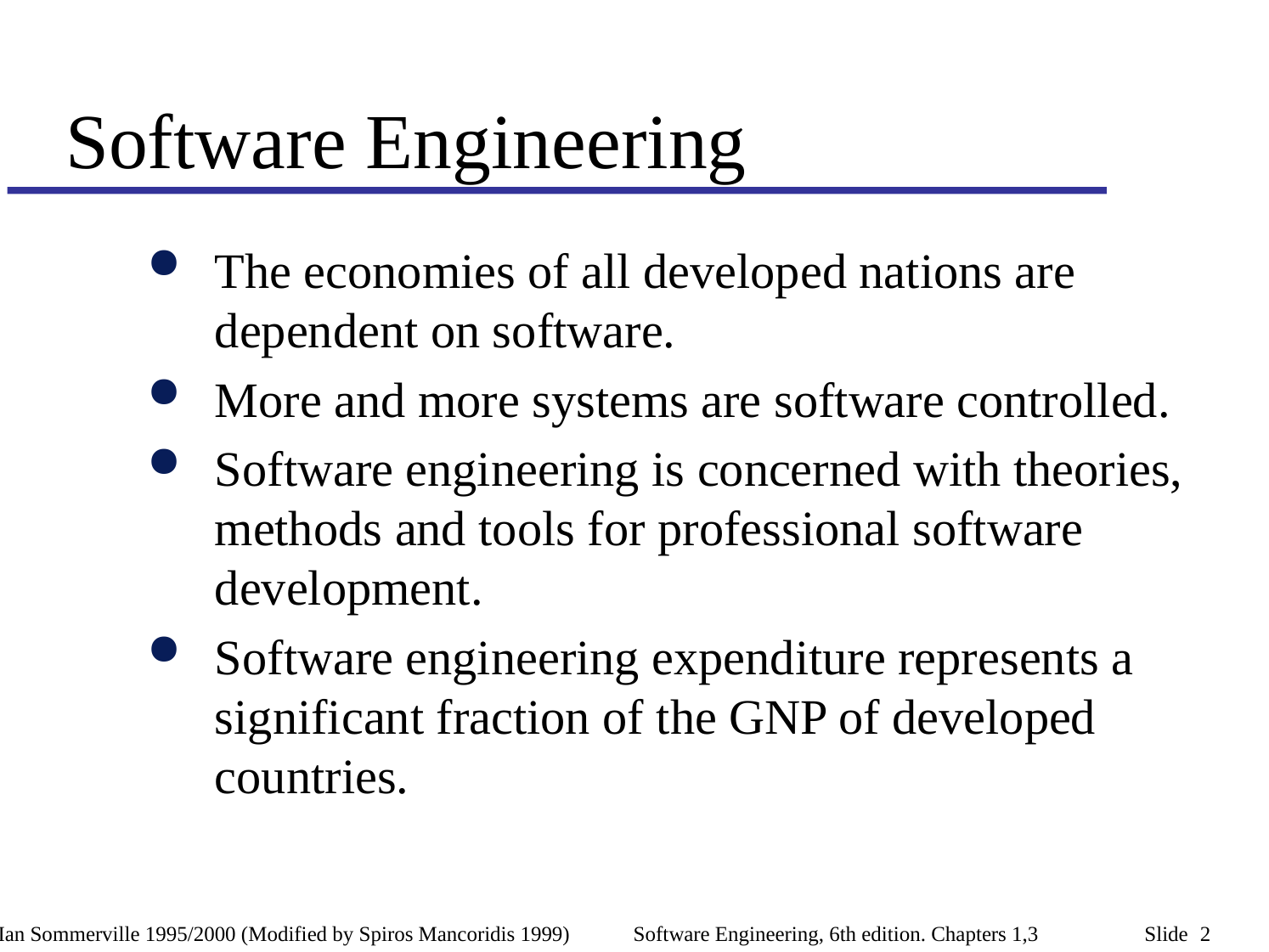

# Software Engineering
The economies of all developed nations are
dependent on software.
More and more systems are software controlled.
Software engineering is concerned with theories, methods and tools for professional software development.
Software engineering expenditure represents a
significant fraction of the GNP of developed countries.